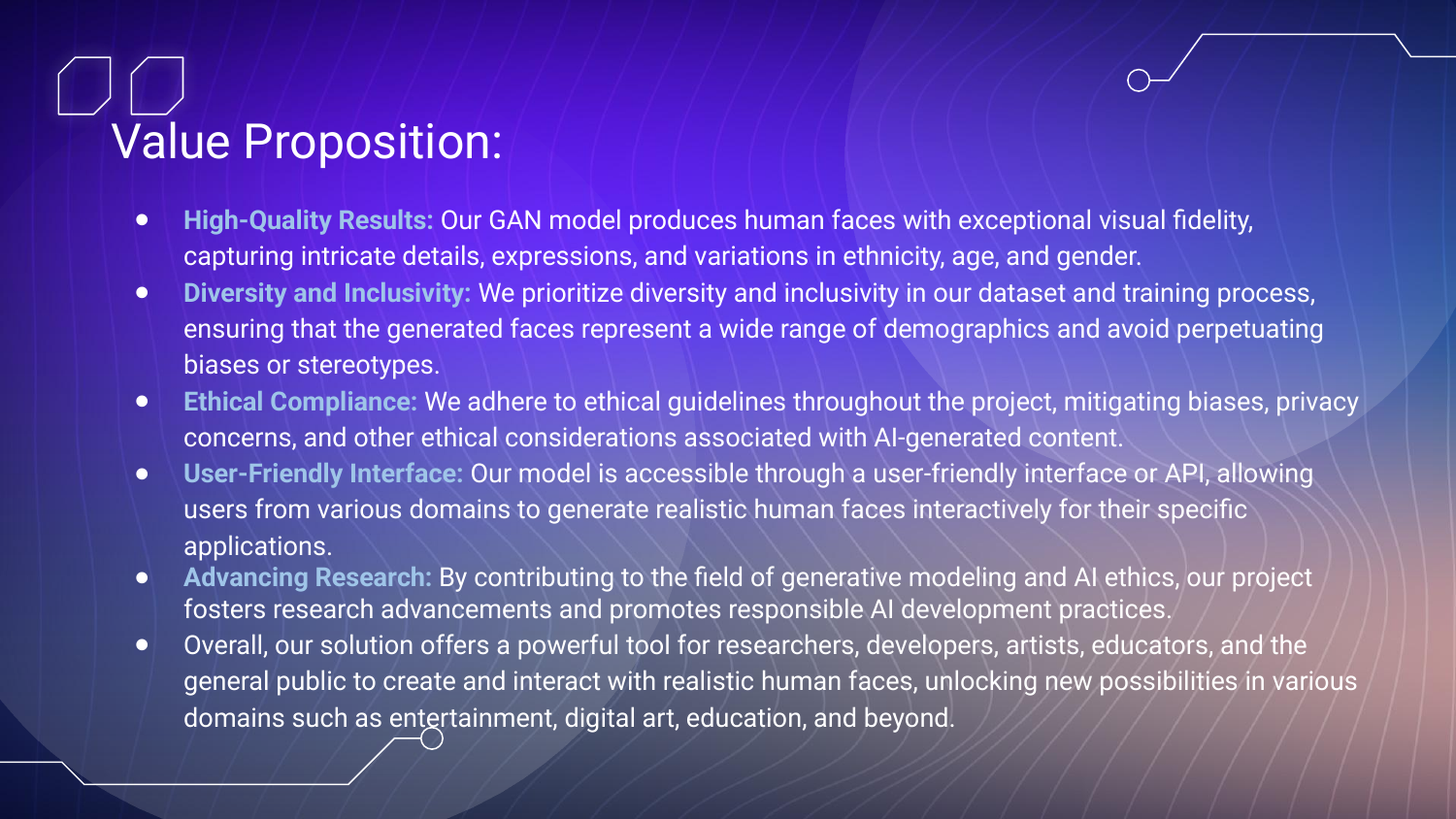

Value Proposition:
High-Quality Results: Our GAN model produces human faces with exceptional visual fidelity, capturing intricate details, expressions, and variations in ethnicity, age, and gender.
Diversity and Inclusivity: We prioritize diversity and inclusivity in our dataset and training process, ensuring that the generated faces represent a wide range of demographics and avoid perpetuating biases or stereotypes.
Ethical Compliance: We adhere to ethical guidelines throughout the project, mitigating biases, privacy concerns, and other ethical considerations associated with AI-generated content.
User-Friendly Interface: Our model is accessible through a user-friendly interface or API, allowing users from various domains to generate realistic human faces interactively for their specific applications.
Advancing Research: By contributing to the field of generative modeling and AI ethics, our project fosters research advancements and promotes responsible AI development practices.
Overall, our solution offers a powerful tool for researchers, developers, artists, educators, and the general public to create and interact with realistic human faces, unlocking new possibilities in various domains such as entertainment, digital art, education, and beyond.